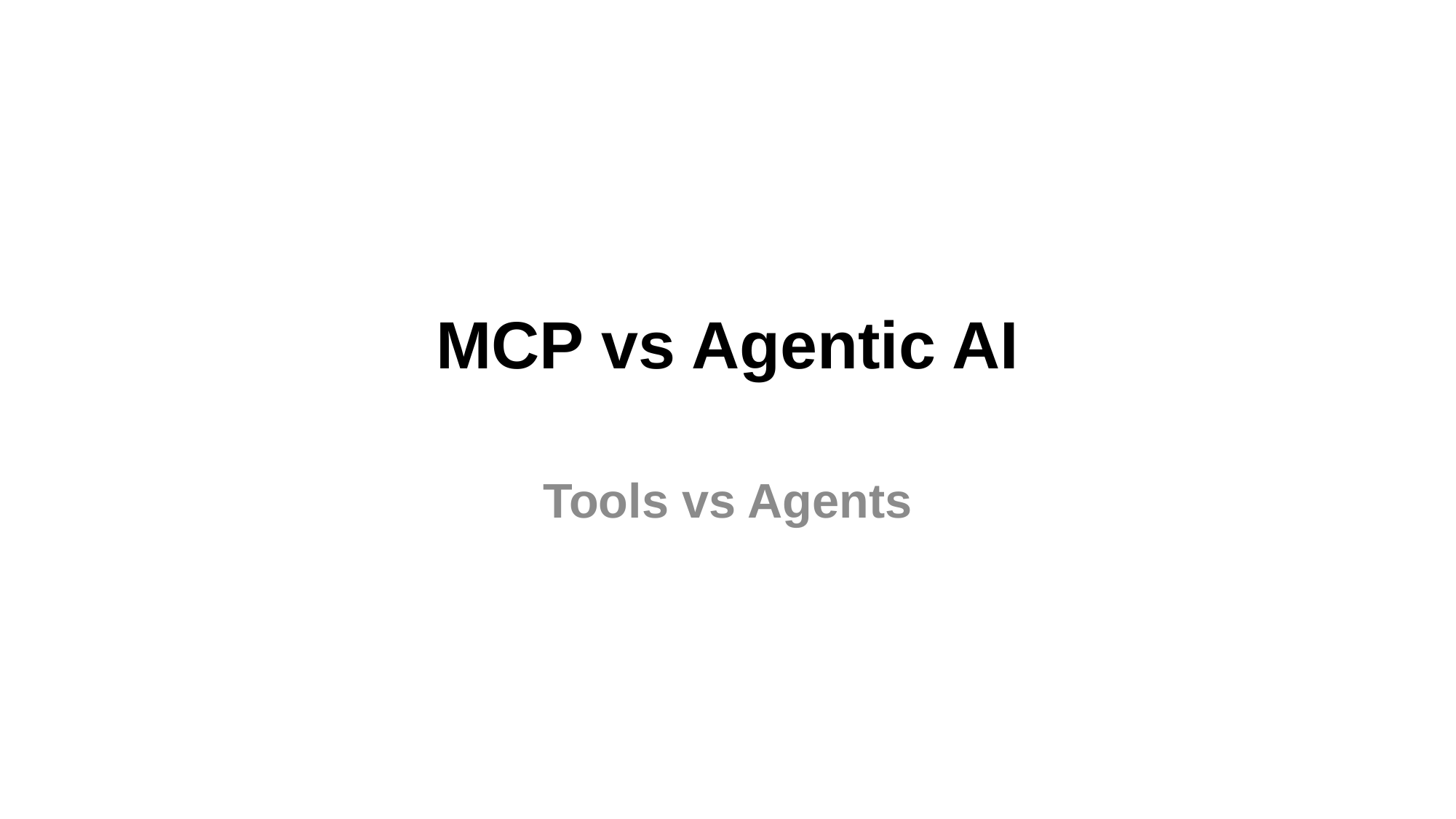

# MCP vs Agentic AI
Tools vs Agents